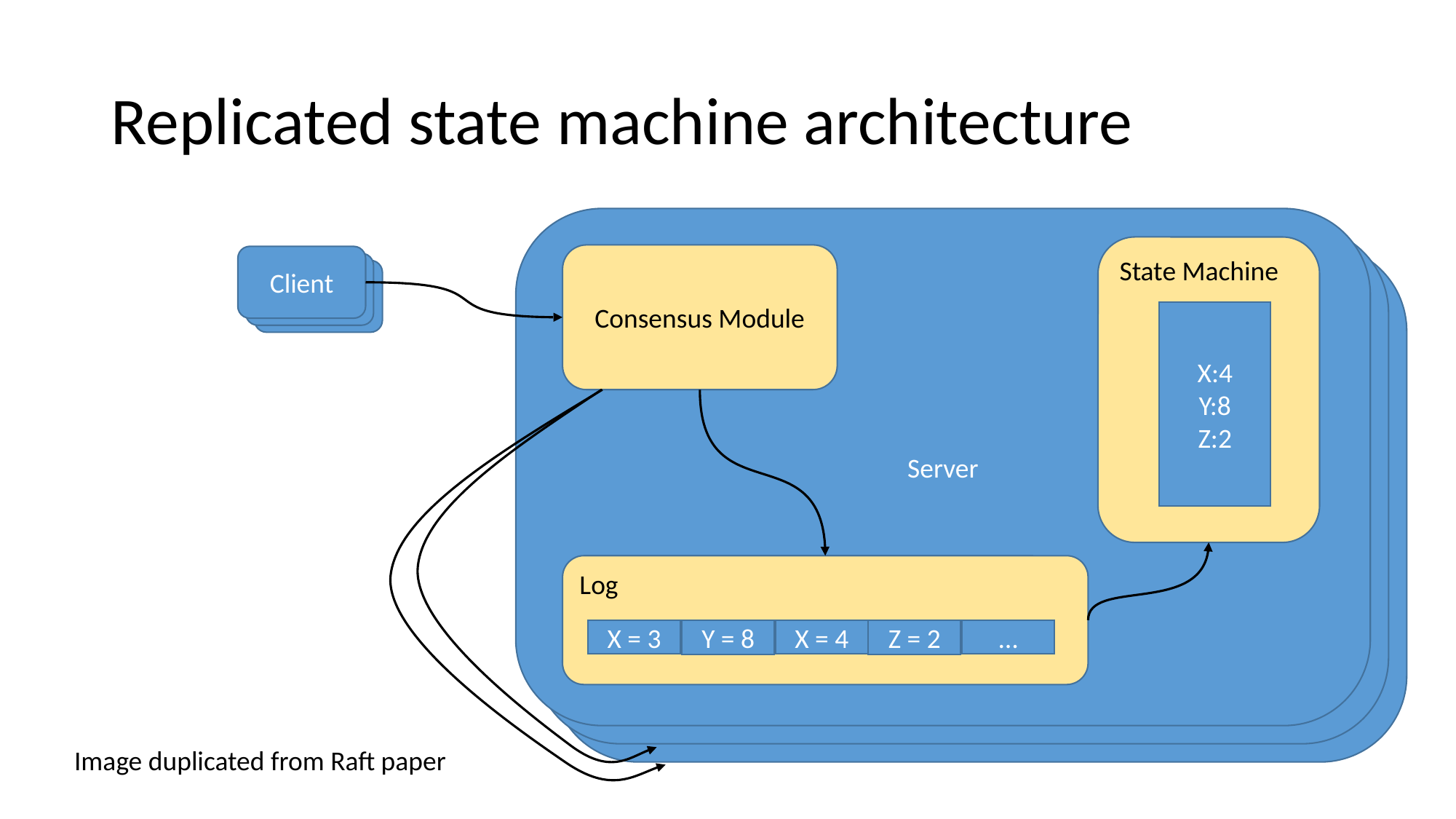

# Replicated state machine architecture
Server
Server
State Machine
Server
Consensus Module
Client
Client
Client
X:4
Y:8
Z:2

Log
X = 3
X = 4
…
Y = 8
Z = 2
Image duplicated from Raft paper